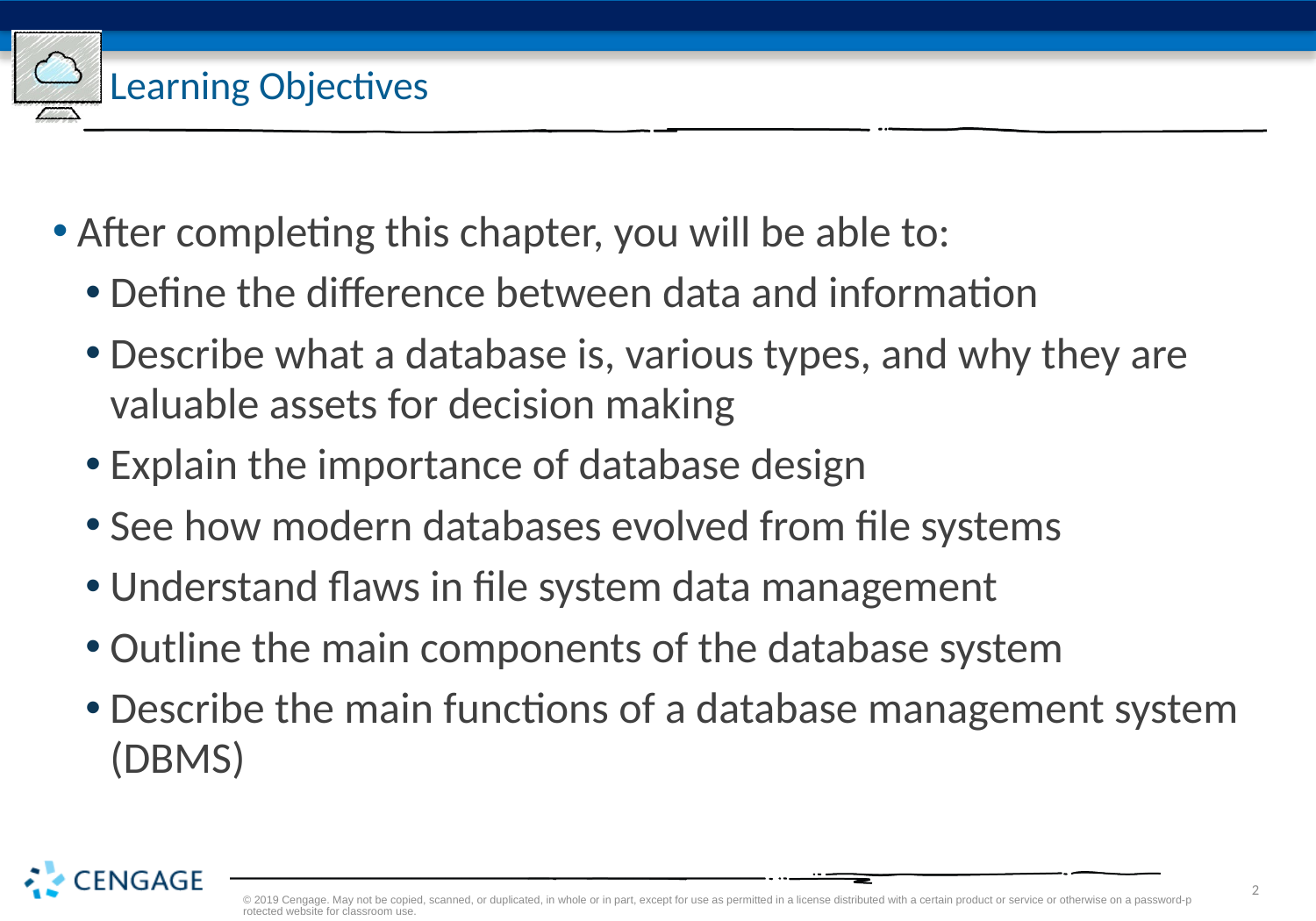

# Learning Objectives
After completing this chapter, you will be able to:
Define the difference between data and information
Describe what a database is, various types, and why they are valuable assets for decision making
Explain the importance of database design
See how modern databases evolved from file systems
Understand flaws in file system data management
Outline the main components of the database system
Describe the main functions of a database management system (DBMS)
© 2019 Cengage. May not be copied, scanned, or duplicated, in whole or in part, except for use as permitted in a license distributed with a certain product or service or otherwise on a password-protected website for classroom use.